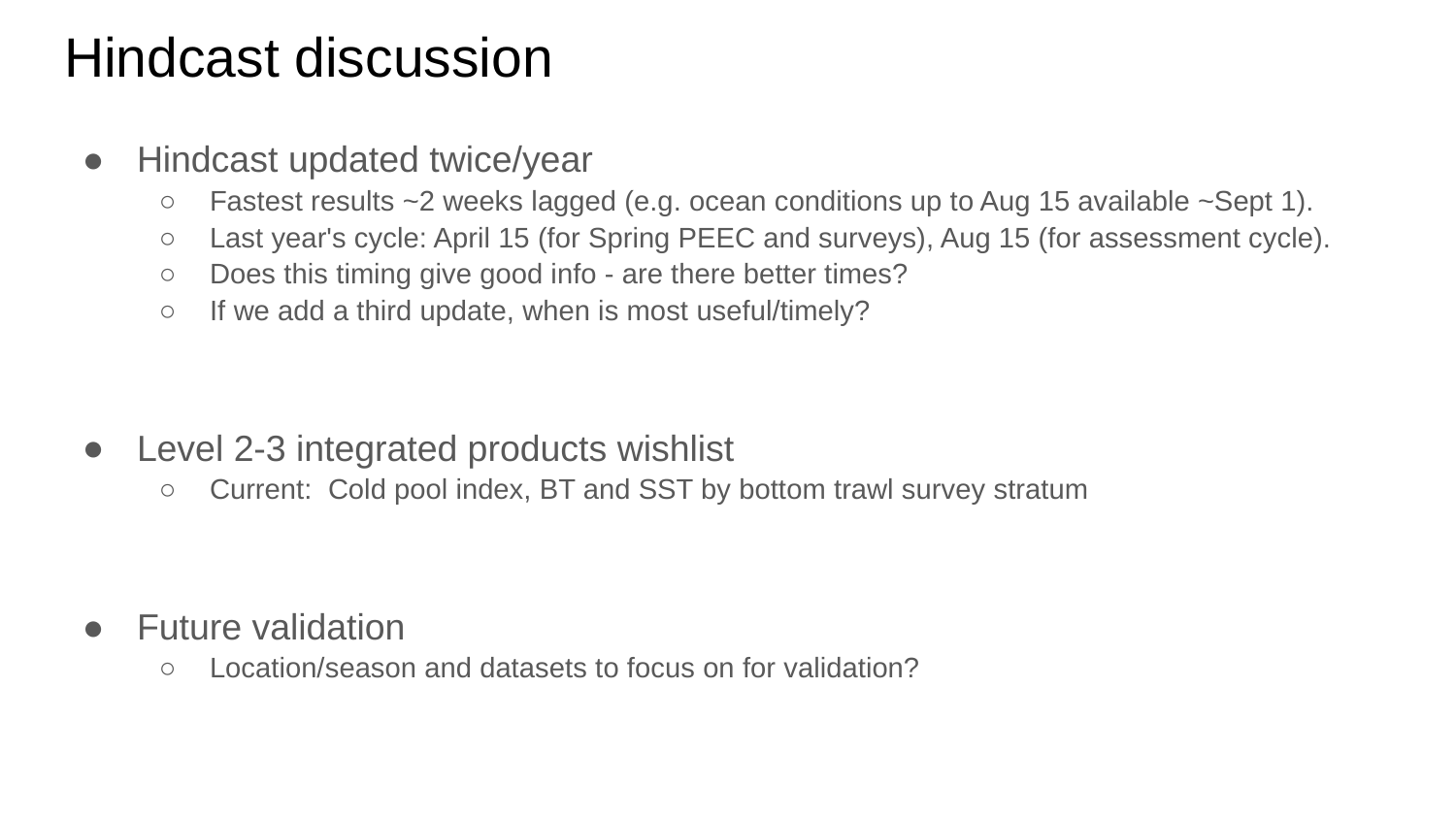

# Hindcast discussion
Hindcast updated twice/year
Fastest results ~2 weeks lagged (e.g. ocean conditions up to Aug 15 available ~Sept 1).
Last year's cycle: April 15 (for Spring PEEC and surveys), Aug 15 (for assessment cycle).
Does this timing give good info - are there better times?
If we add a third update, when is most useful/timely?

Level 2-3 integrated products wishlist
Current:  Cold pool index, BT and SST by bottom trawl survey stratum

Future validation
Location/season and datasets to focus on for validation?